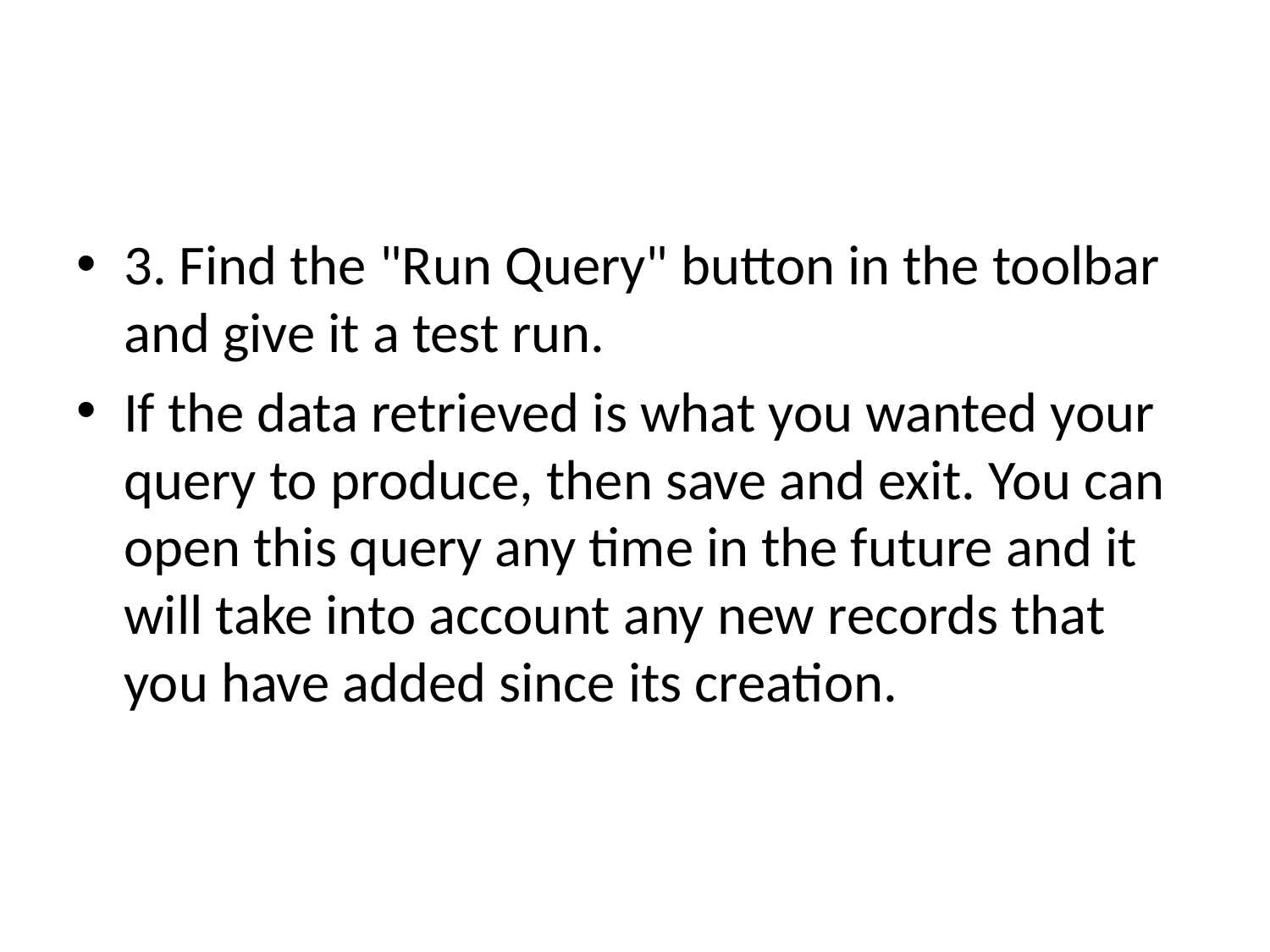

#
3. Find the "Run Query" button in the toolbar and give it a test run.
If the data retrieved is what you wanted your query to produce, then save and exit. You can open this query any time in the future and it will take into account any new records that you have added since its creation.